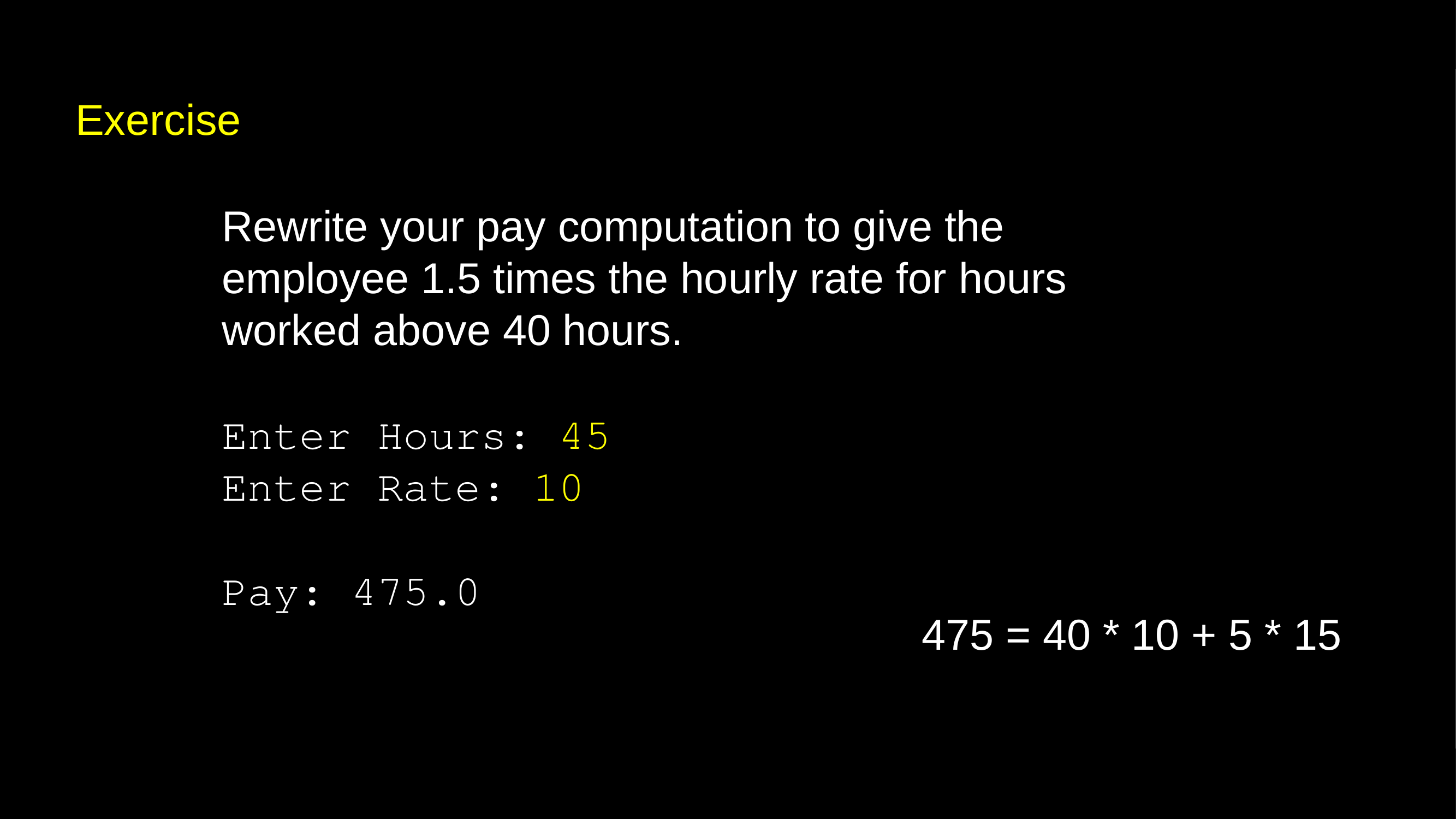

Exercise
Rewrite your pay computation to give the employee 1.5 times the hourly rate for hours worked above 40 hours.

Enter Hours: 45
Enter Rate: 10

Pay: 475.0
475 = 40 * 10 + 5 * 15